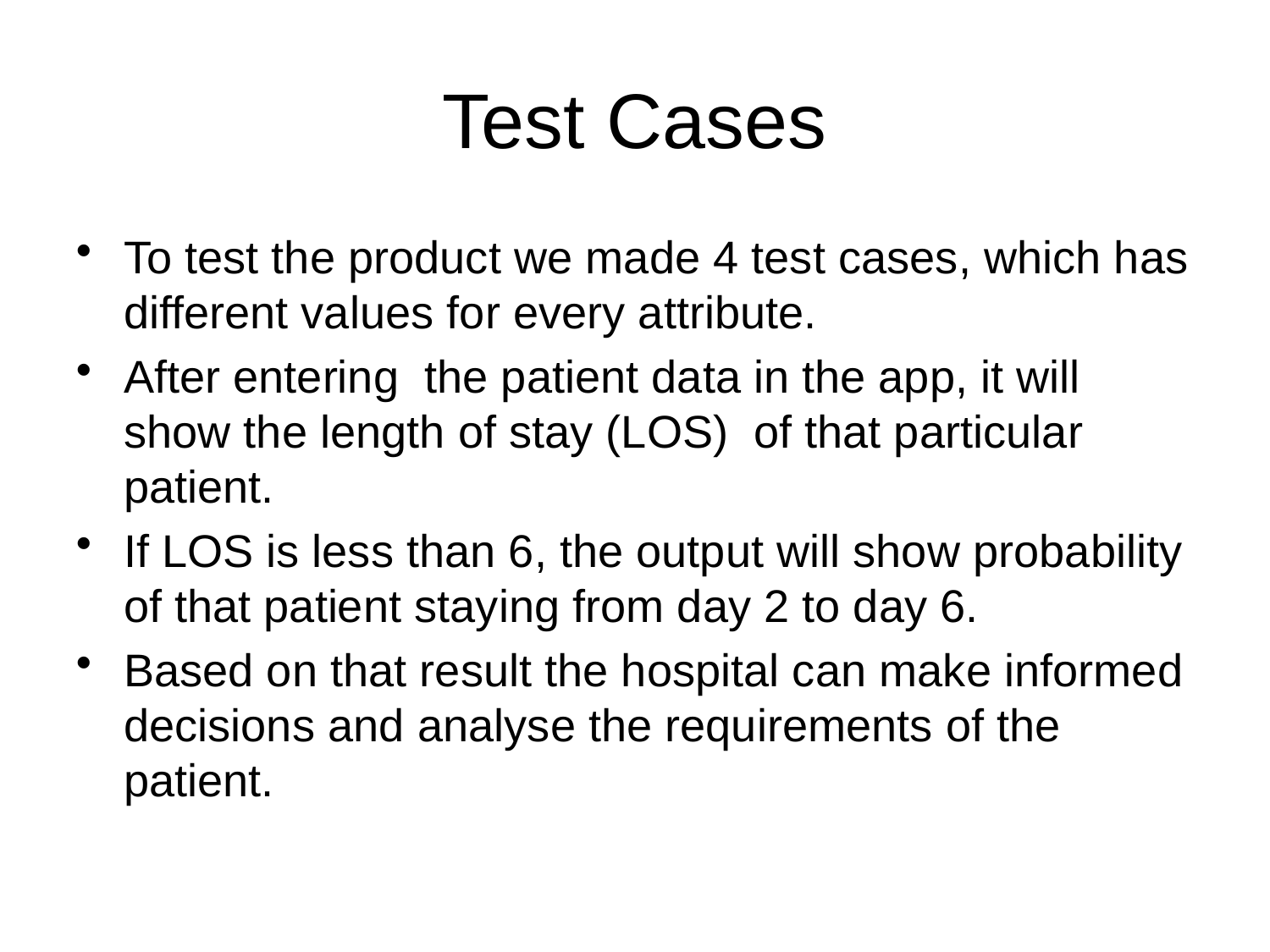

# Test Cases
To test the product we made 4 test cases, which has different values for every attribute.
After entering  the patient data in the app, it will show the length of stay (LOS)  of that particular patient.
If LOS is less than 6, the output will show probability of that patient staying from day 2 to day 6.
Based on that result the hospital can make informed decisions and analyse the requirements of the patient.